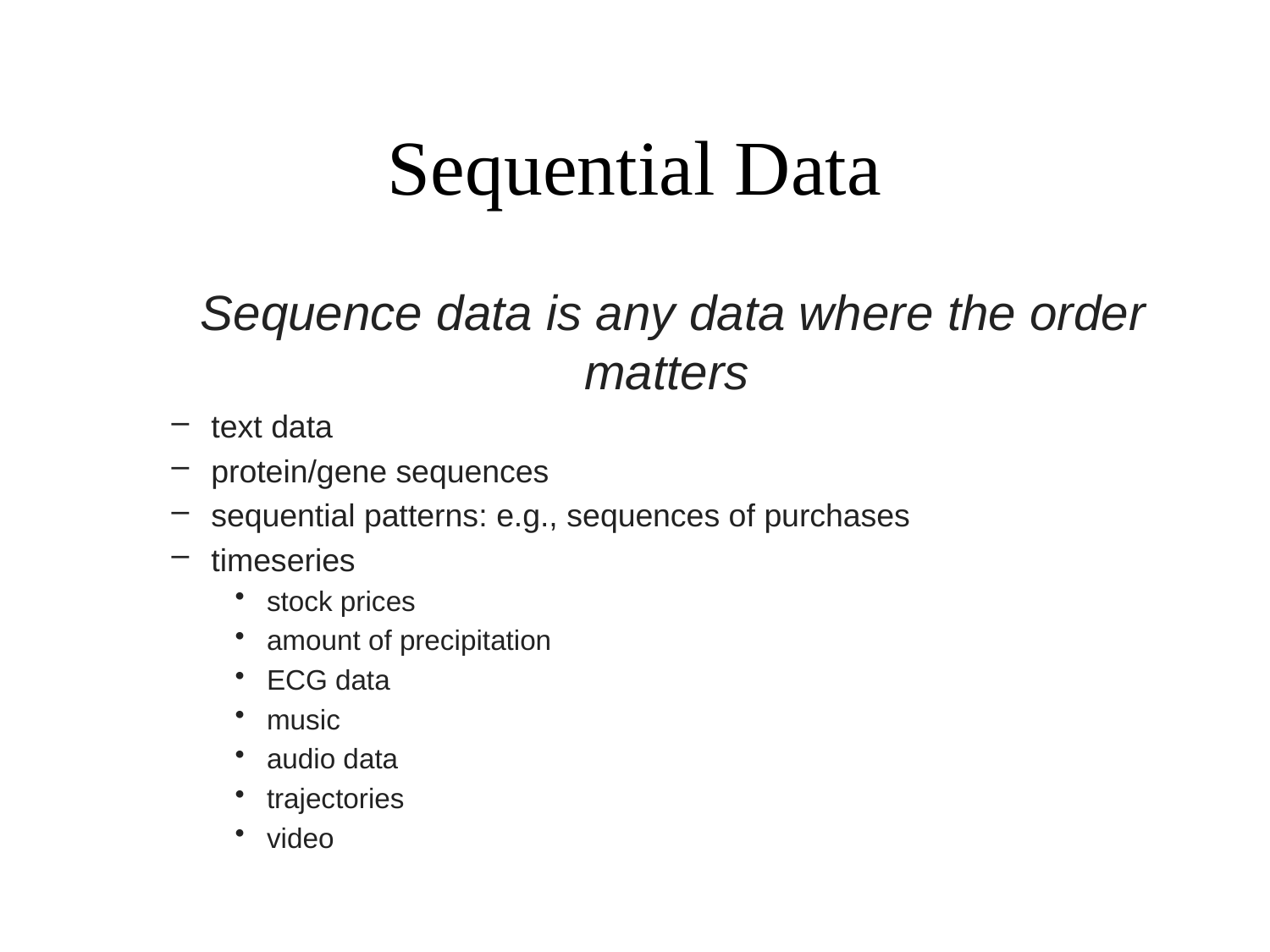

# Sequential Data
 Sequence data is any data where the order matters
text data
protein/gene sequences
sequential patterns: e.g., sequences of purchases
timeseries
stock prices
amount of precipitation
ECG data
music
audio data
trajectories
video